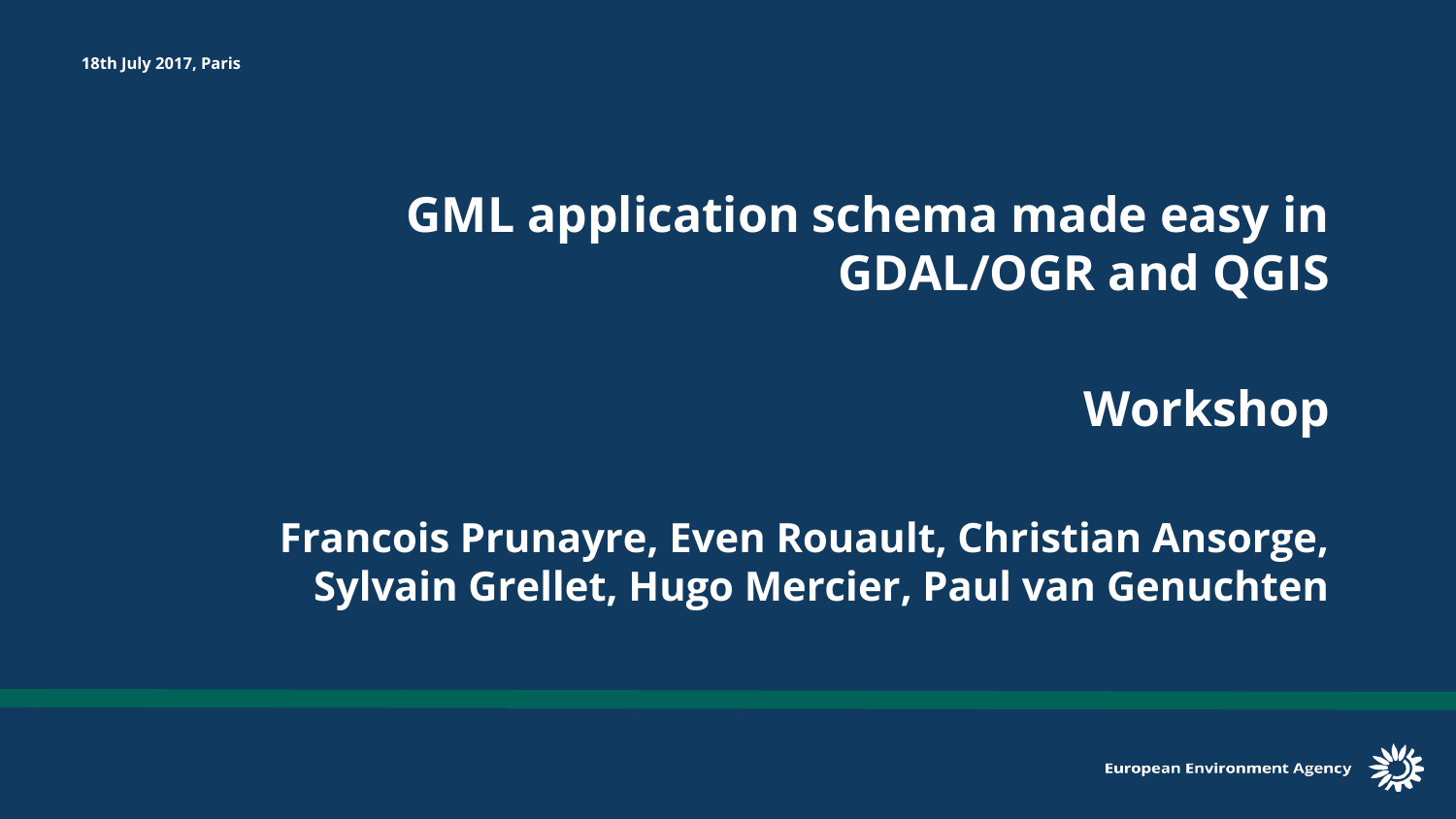

18th July 2017, Paris

GML application schema made easy in GDAL/OGR and QGIS

Workshop

Francois Prunayre, Even Rouault, Christian Ansorge, Sylvain Grellet, Hugo Mercier, Paul van Genuchten